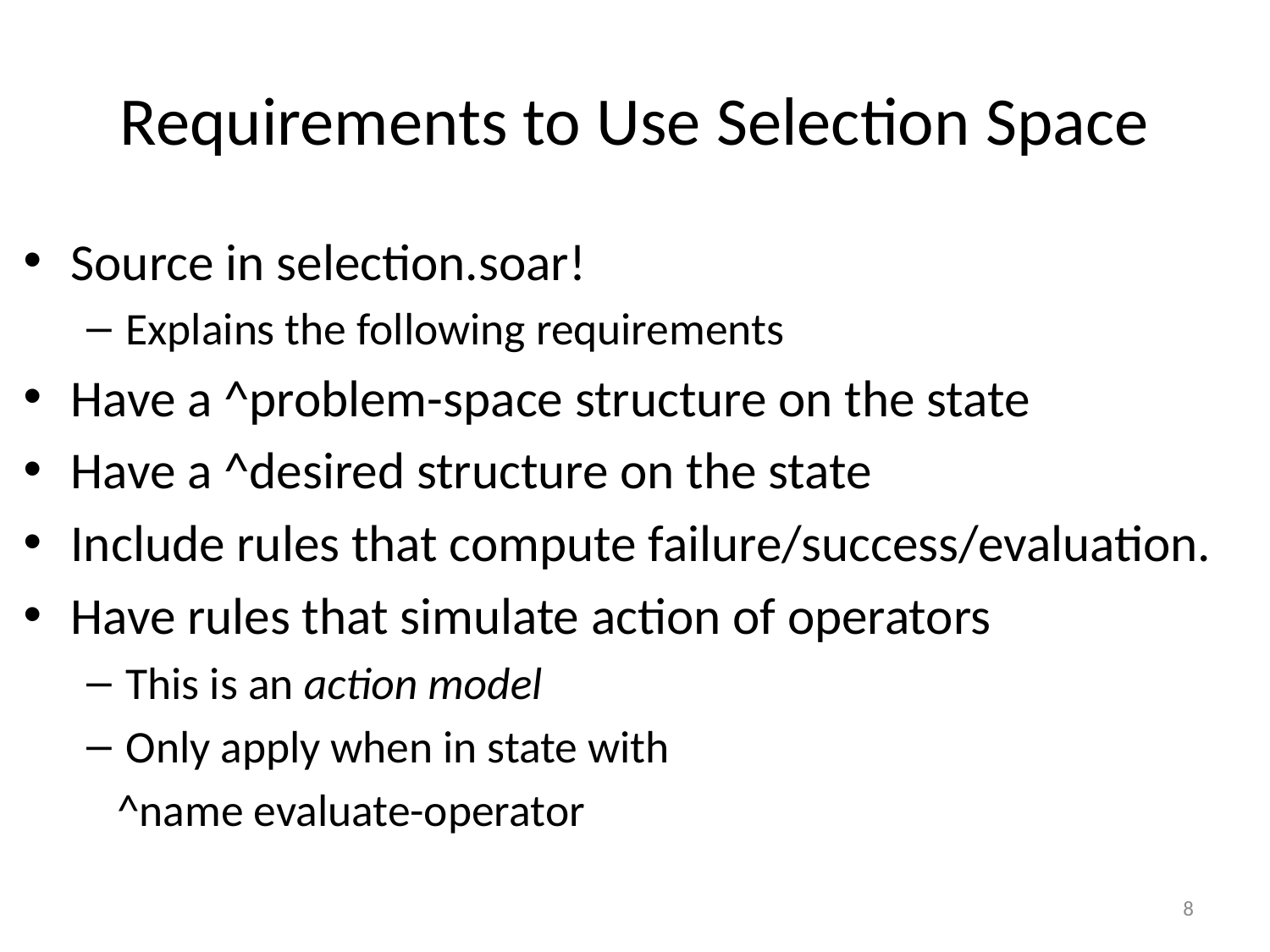

# Requirements to Use Selection Space
Source in selection.soar!
Explains the following requirements
Have a ^problem-space structure on the state
Have a ^desired structure on the state
Include rules that compute failure/success/evaluation.
Have rules that simulate action of operators
This is an action model
Only apply when in state with
   ^name evaluate-operator
8